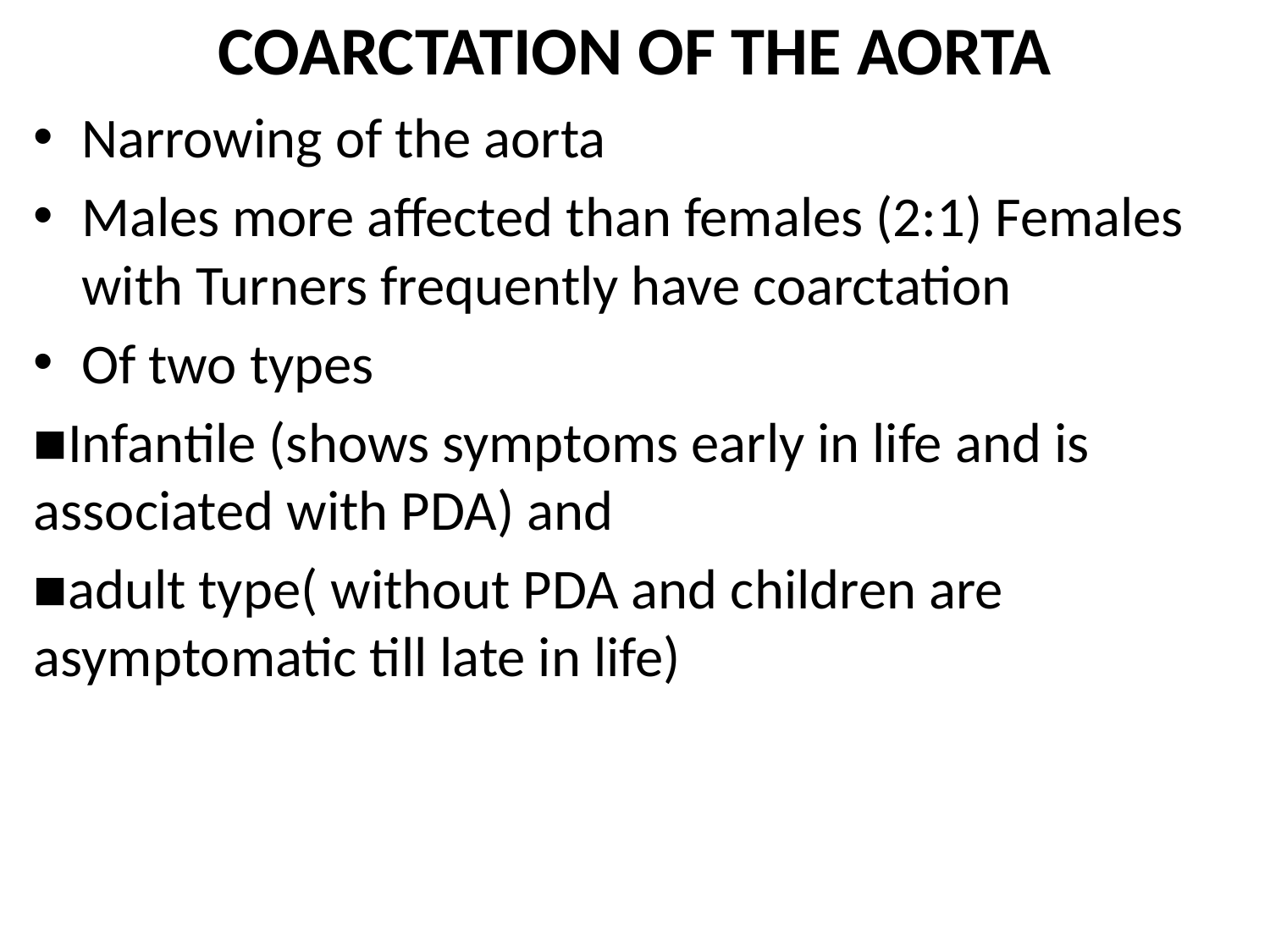

# COARCTATION OF THE AORTA
Narrowing of the aorta
Males more affected than females (2:1) Females with Turners frequently have coarctation
Of two types
■Infantile (shows symptoms early in life and is associated with PDA) and
■adult type( without PDA and children are asymptomatic till late in life)